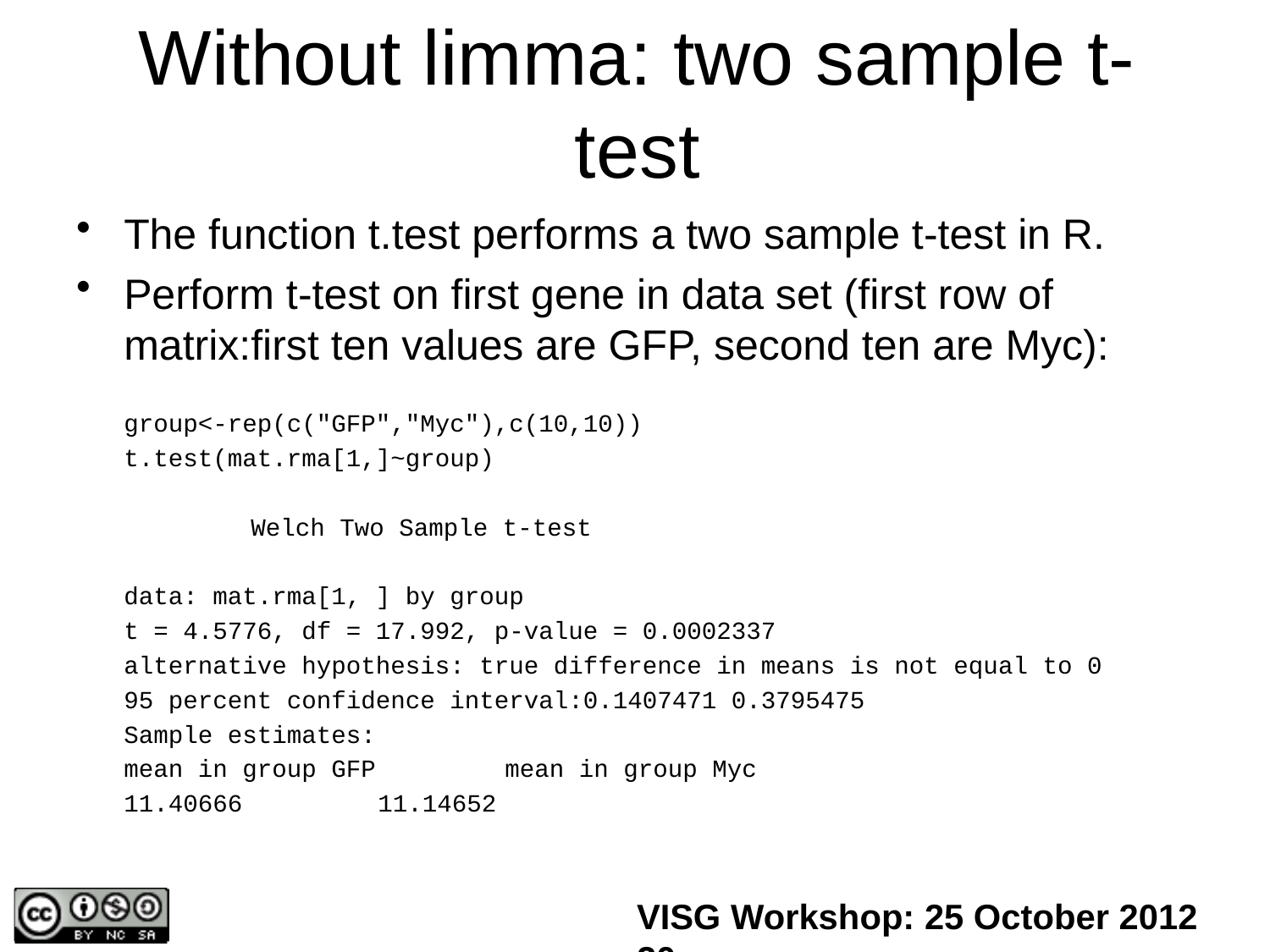

# Without limma: two sample t-test
The function t.test performs a two sample t-test in R.
Perform t-test on first gene in data set (first row of matrix:first ten values are GFP, second ten are Myc):

	group<-rep(c("GFP","Myc"),c(10,10))
	t.test(mat.rma[1,]~group)

		Welch Two Sample t-test

	data: mat.rma[1, ] by group
	t = 4.5776, df = 17.992, p-value = 0.0002337
	alternative hypothesis: true difference in means is not equal to 0
	95 percent confidence interval:0.1407471 0.3795475
	Sample estimates:
	mean in group GFP 	mean in group Myc
	11.40666		11.14652